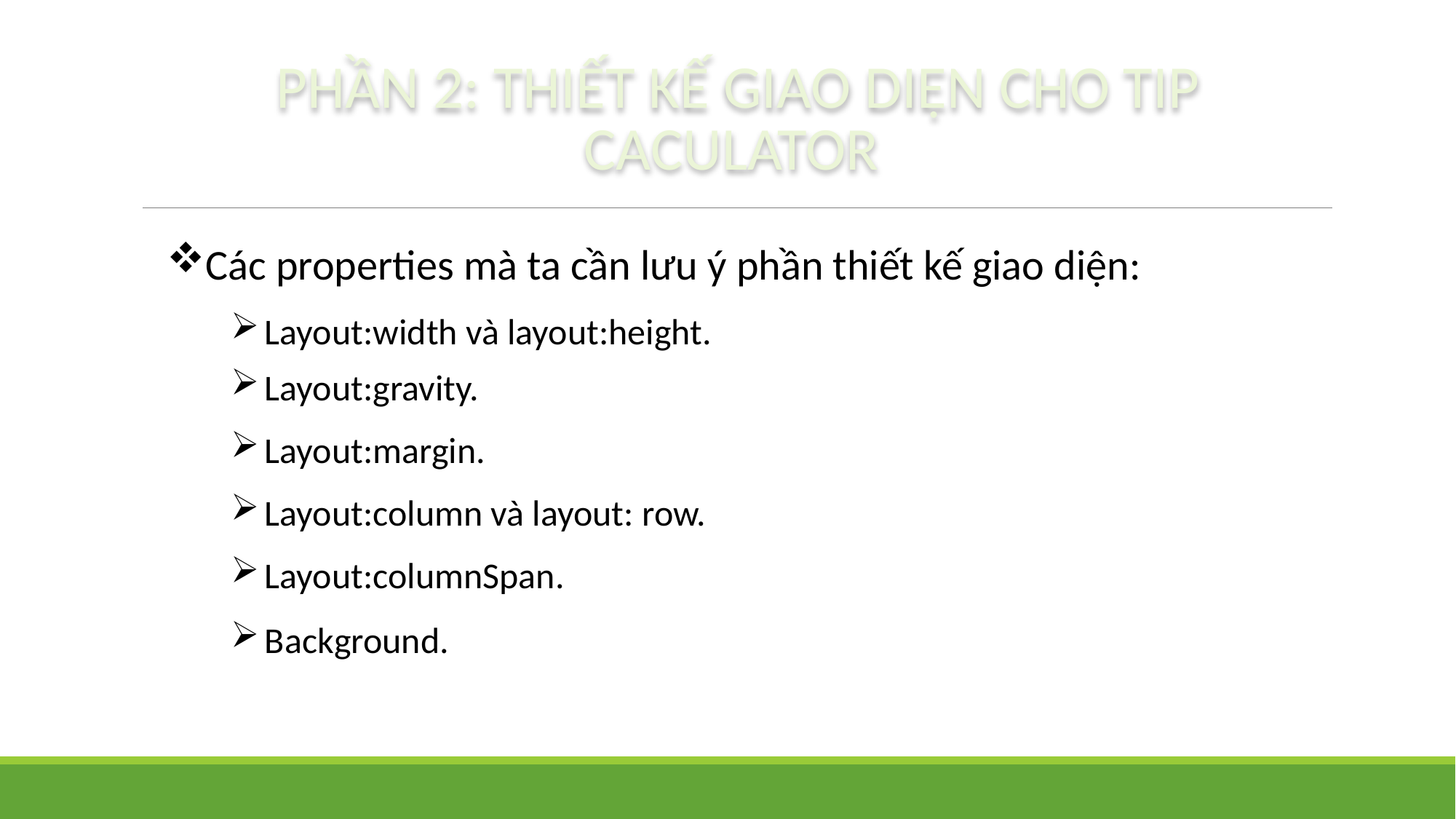

# PHẦN 2: THIẾT KẾ GIAO DIỆN CHO TIP CACULATOR
Các properties mà ta cần lưu ý phần thiết kế giao diện:
Layout:width và layout:height.
Layout:gravity.
Layout:margin.
Layout:column và layout: row.
Layout:columnSpan.
Background.